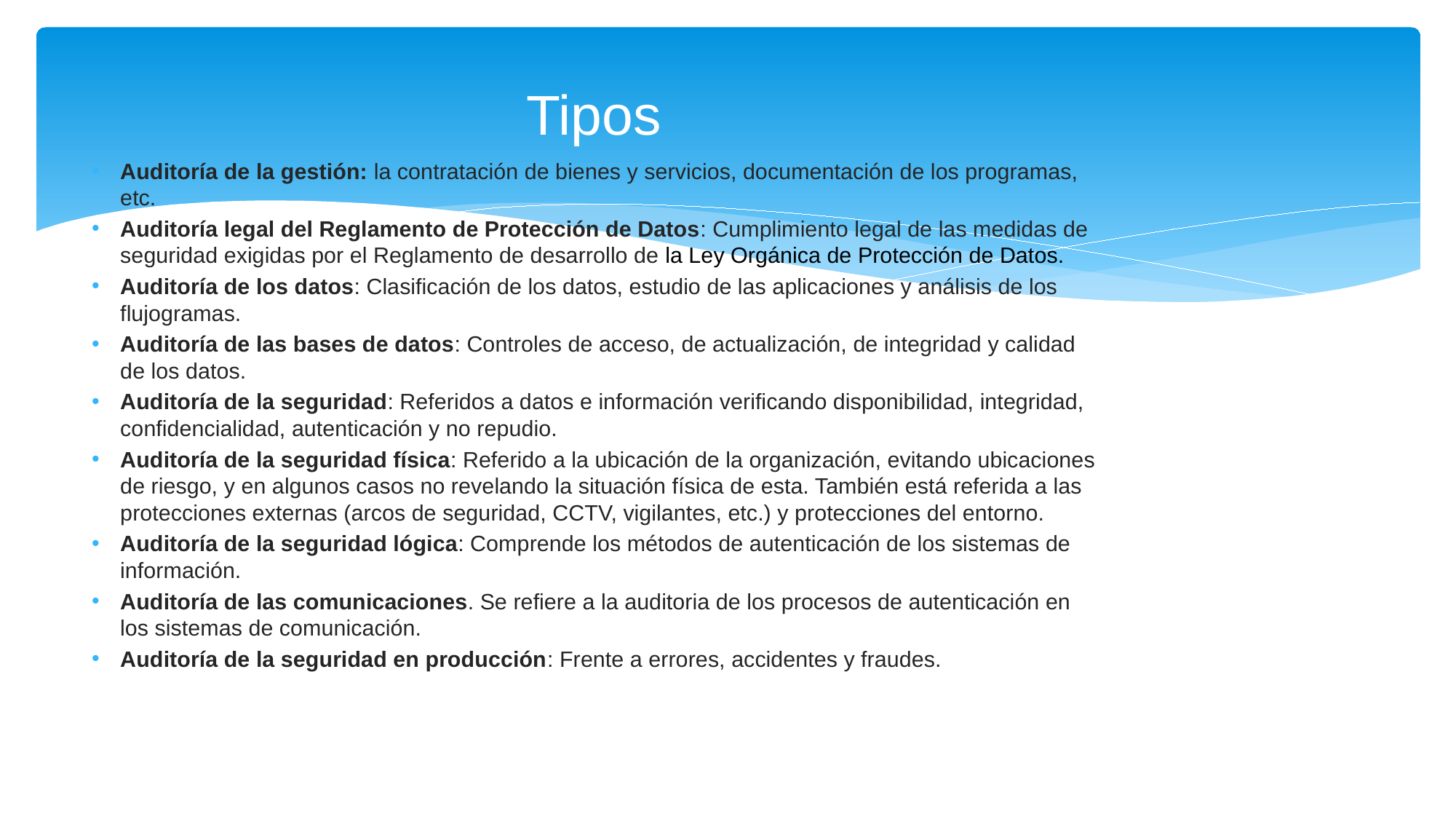

# Tipos
Auditoría de la gestión: la contratación de bienes y servicios, documentación de los programas, etc.
Auditoría legal del Reglamento de Protección de Datos: Cumplimiento legal de las medidas de seguridad exigidas por el Reglamento de desarrollo de la Ley Orgánica de Protección de Datos.
Auditoría de los datos: Clasificación de los datos, estudio de las aplicaciones y análisis de los flujogramas.
Auditoría de las bases de datos: Controles de acceso, de actualización, de integridad y calidad de los datos.
Auditoría de la seguridad: Referidos a datos e información verificando disponibilidad, integridad, confidencialidad, autenticación y no repudio.
Auditoría de la seguridad física: Referido a la ubicación de la organización, evitando ubicaciones de riesgo, y en algunos casos no revelando la situación física de esta. También está referida a las protecciones externas (arcos de seguridad, CCTV, vigilantes, etc.) y protecciones del entorno.
Auditoría de la seguridad lógica: Comprende los métodos de autenticación de los sistemas de información.
Auditoría de las comunicaciones. Se refiere a la auditoria de los procesos de autenticación en los sistemas de comunicación.
Auditoría de la seguridad en producción: Frente a errores, accidentes y fraudes.